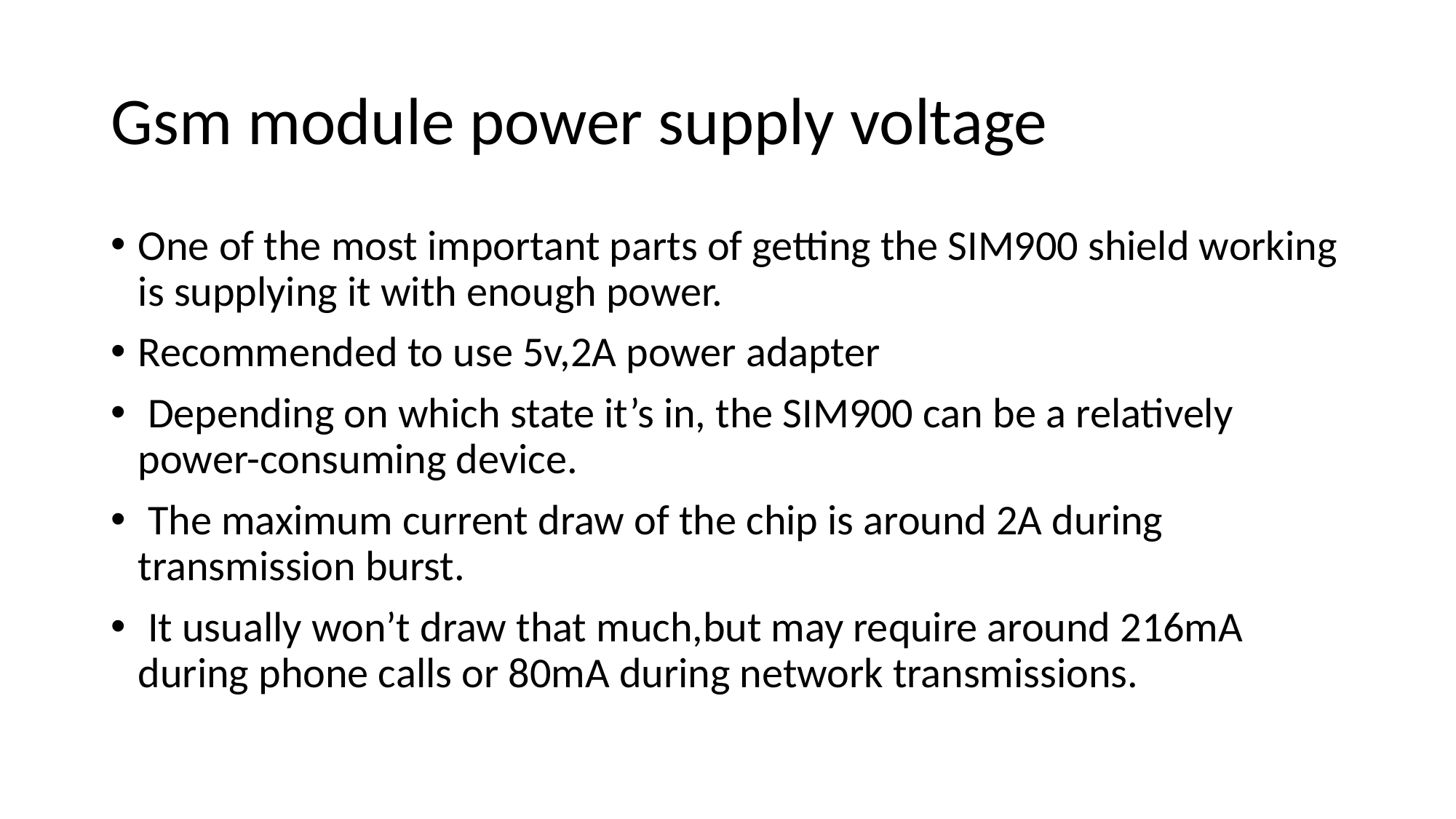

# Gsm module power supply voltage
One of the most important parts of getting the SIM900 shield working is supplying it with enough power.
Recommended to use 5v,2A power adapter
 Depending on which state it’s in, the SIM900 can be a relatively power-consuming device.
 The maximum current draw of the chip is around 2A during transmission burst.
 It usually won’t draw that much,but may require around 216mA during phone calls or 80mA during network transmissions.